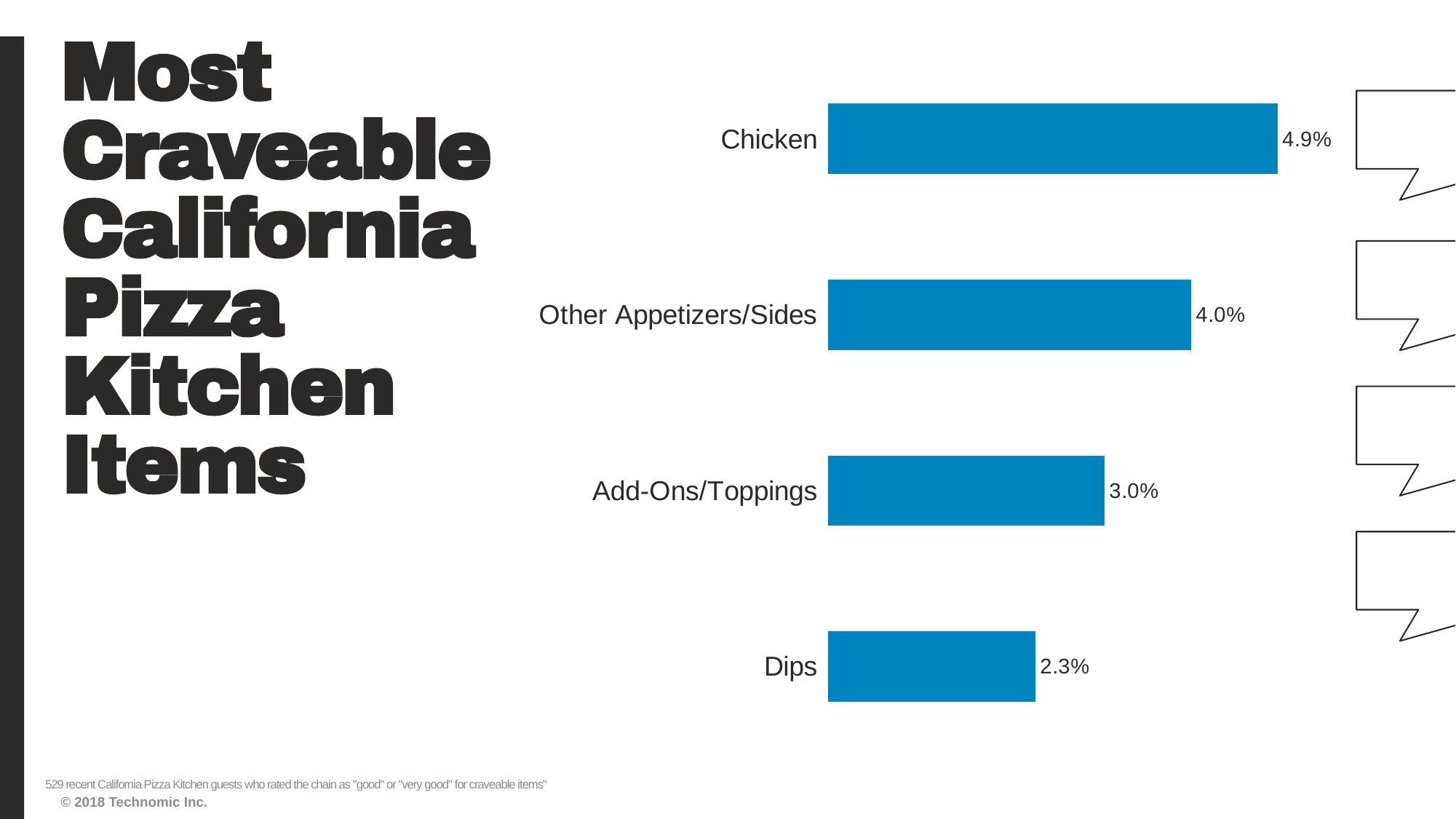

# Most Craveable California Pizza Kitchen Items

### Chart

| Category | Series1 |
|---|---|
| Dips | 0.02268431 |
| Add-Ons/Toppings | 0.030245747 |
| Other Appetizers/Sides | 0.0396975429999999 |
| Chicken | 0.049149338 |
529 recent California Pizza Kitchen guests who rated the chain as "good" or "very good" for craveable items"